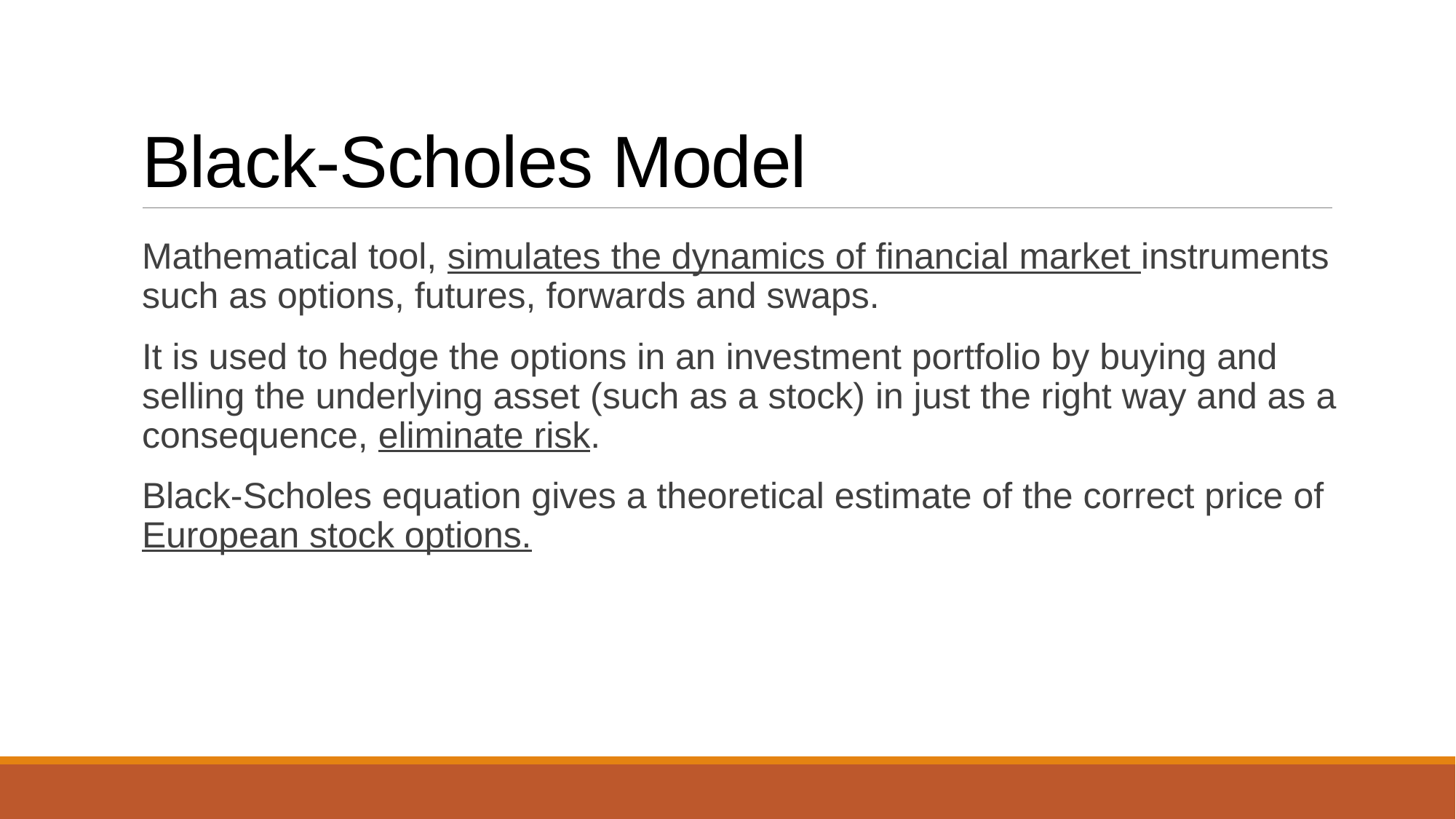

# Black-Scholes Model
Mathematical tool, simulates the dynamics of financial market instruments such as options, futures, forwards and swaps.
It is used to hedge the options in an investment portfolio by buying and selling the underlying asset (such as a stock) in just the right way and as a consequence, eliminate risk.
Black-Scholes equation gives a theoretical estimate of the correct price of European stock options.